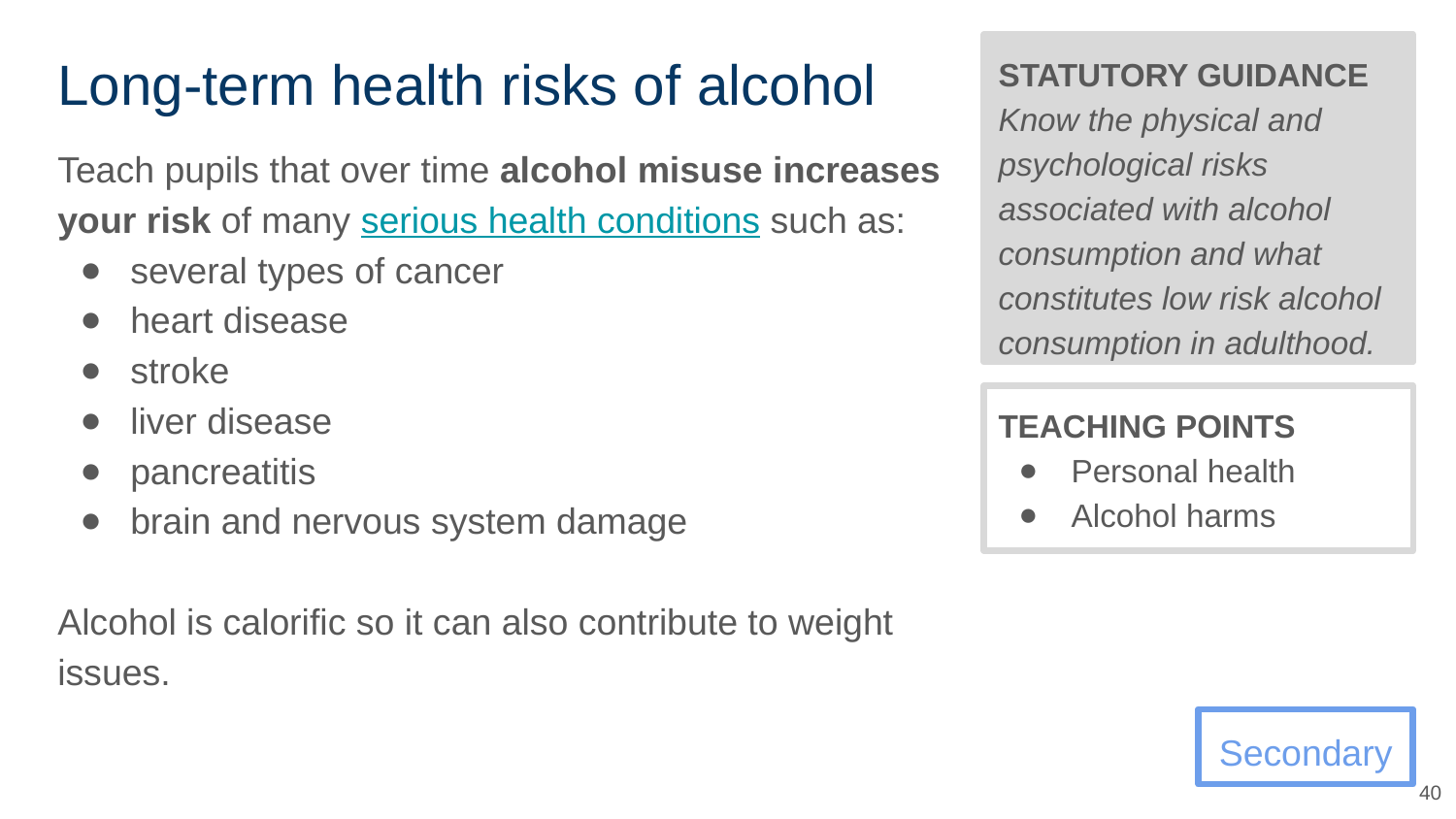

# Long-term health risks of alcohol

STATUTORY GUIDANCE
Know the physical and psychological risks associated with alcohol consumption and what constitutes low risk alcohol consumption in adulthood.

Teach pupils that over time alcohol misuse increases your risk of many serious health conditions such as:
several types of cancer
heart disease
stroke
liver disease
pancreatitis
brain and nervous system damage

Alcohol is calorific so it can also contribute to weight issues.

TEACHING POINTS
Personal health
Alcohol harms

Secondary
40